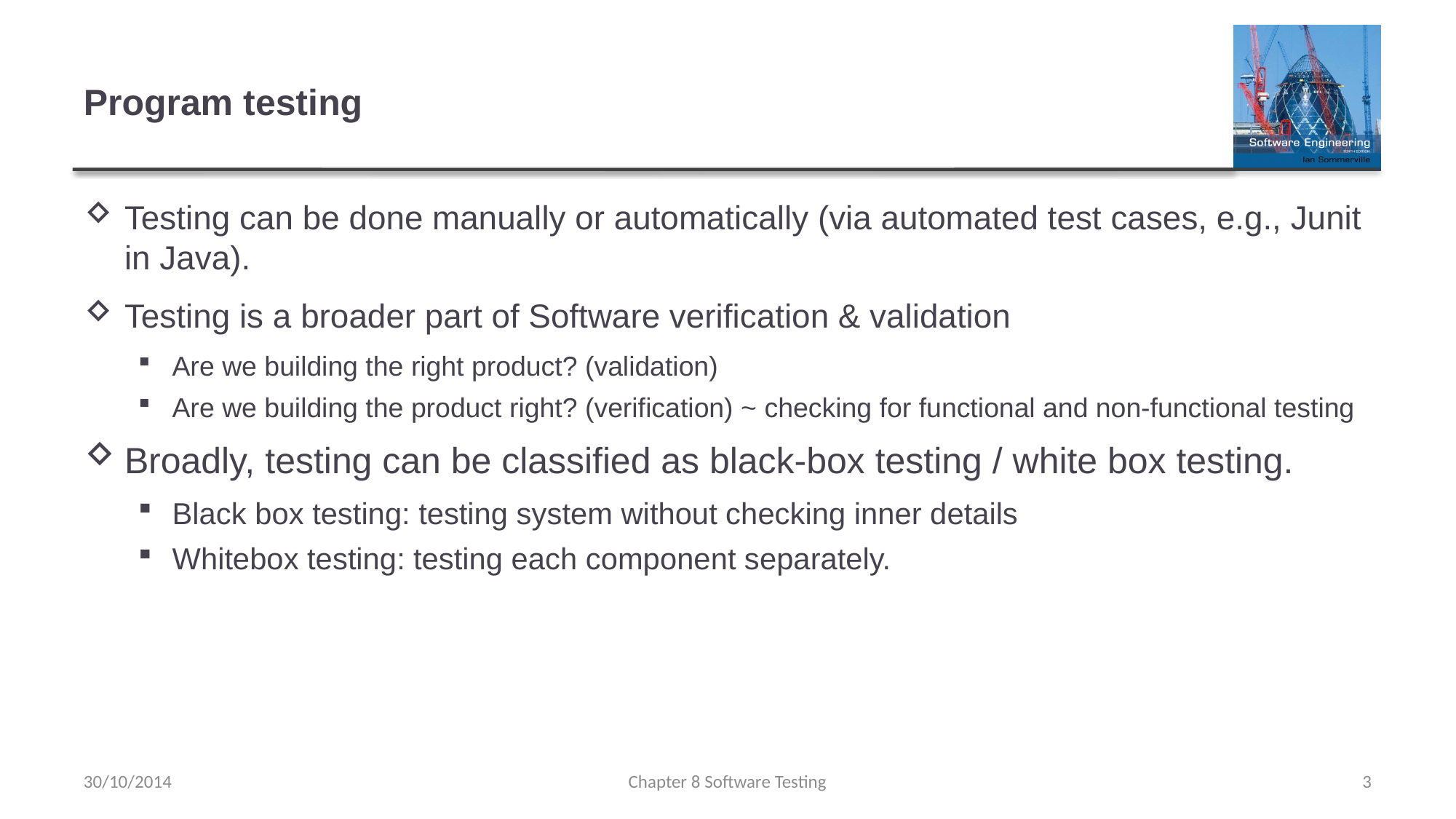

# Program testing
Testing can be done manually or automatically (via automated test cases, e.g., Junit in Java).
Testing is a broader part of Software verification & validation
Are we building the right product? (validation)
Are we building the product right? (verification) ~ checking for functional and non-functional testing
Broadly, testing can be classified as black-box testing / white box testing.
Black box testing: testing system without checking inner details
Whitebox testing: testing each component separately.

30/10/2014
Chapter 8 Software Testing
3